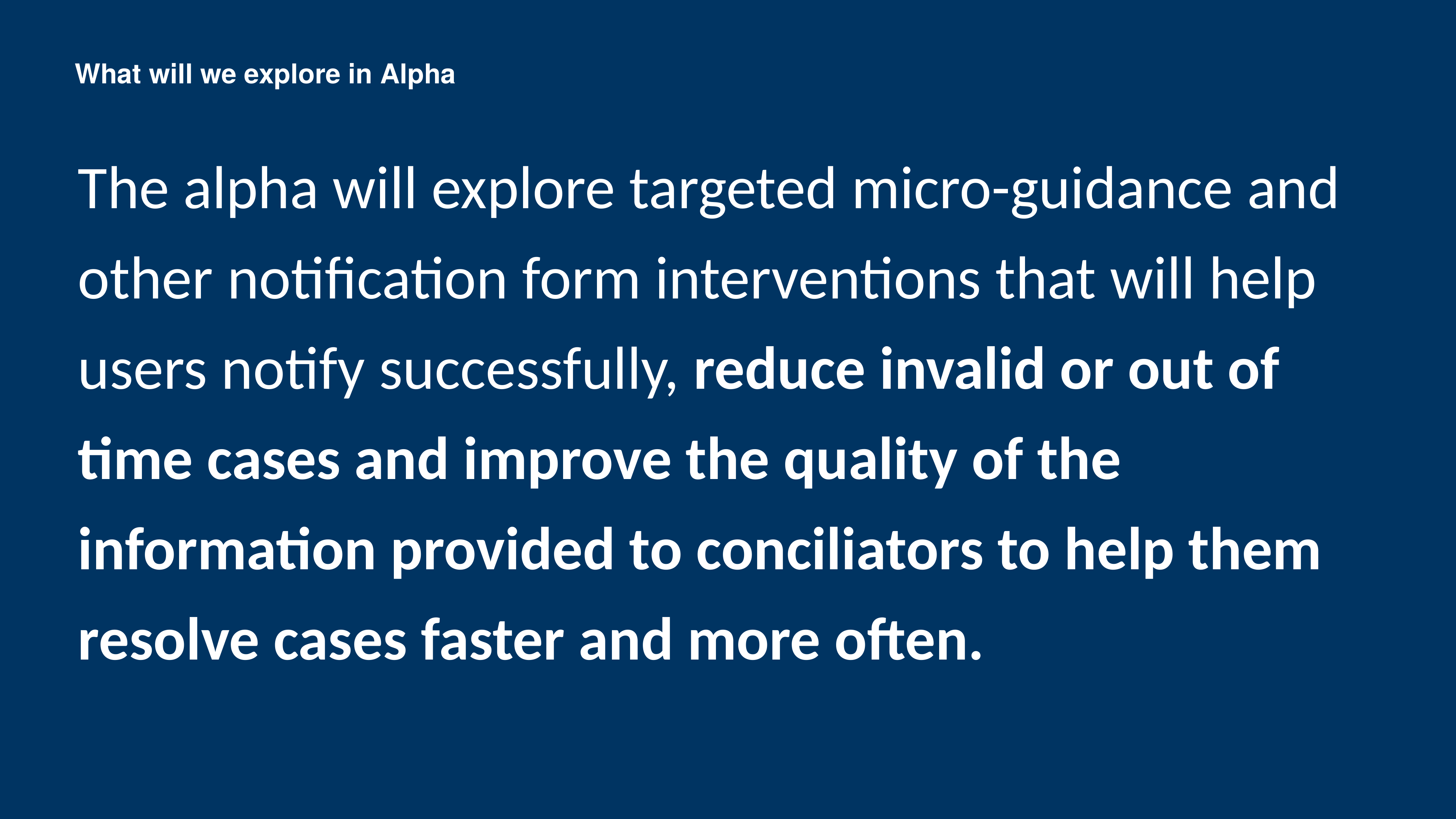

What will we explore in Alpha
# The alpha will explore targeted micro-guidance and other notification form interventions that will help users notify successfully, reduce invalid or out of time cases and improve the quality of the information provided to conciliators to help them resolve cases faster and more often.